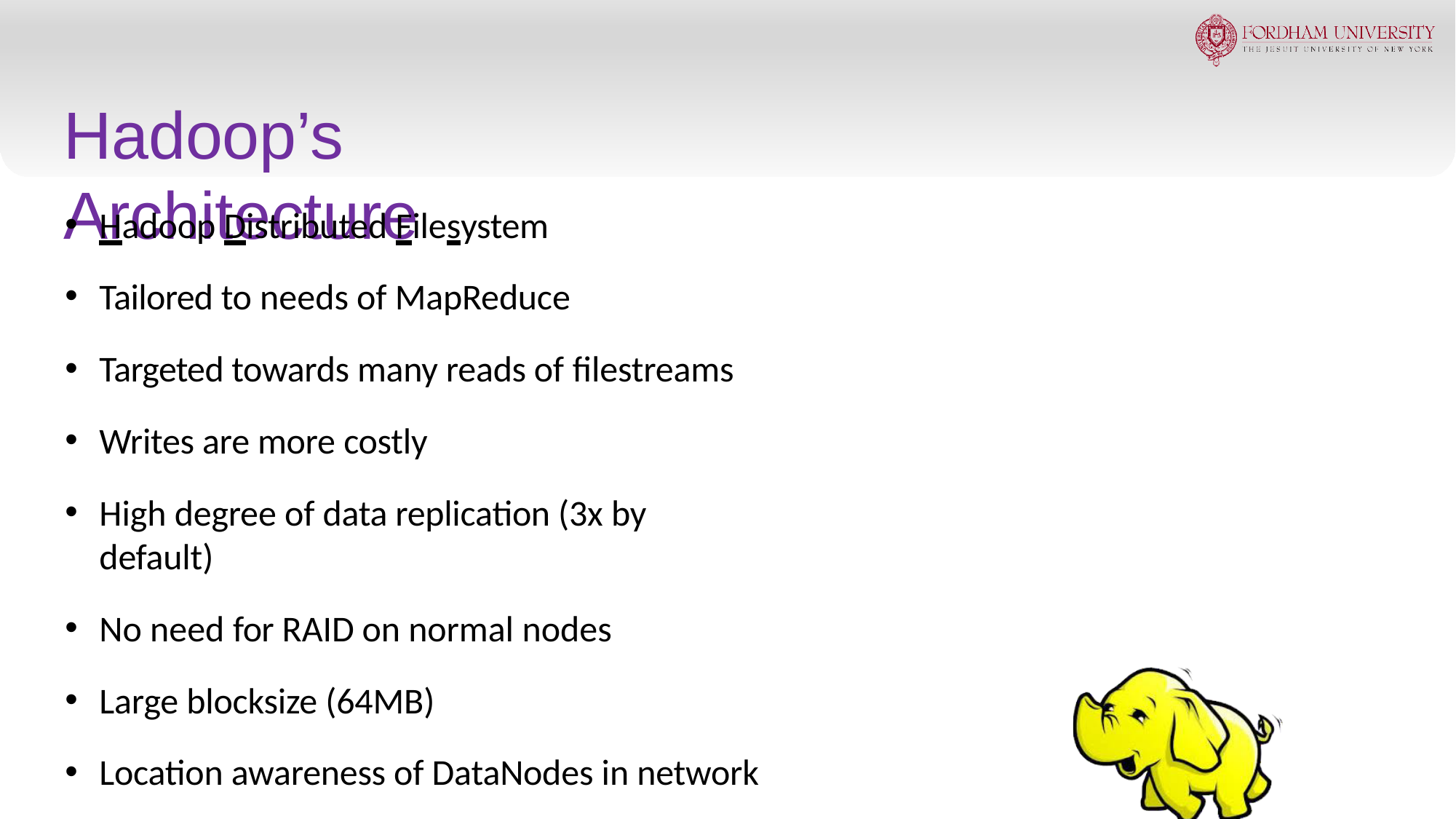

# Hadoop’s Architecture
Hadoop Distributed Filesystem
Tailored to needs of MapReduce
Targeted towards many reads of filestreams
Writes are more costly
High degree of data replication (3x by default)
No need for RAID on normal nodes
Large blocksize (64MB)
Location awareness of DataNodes in network